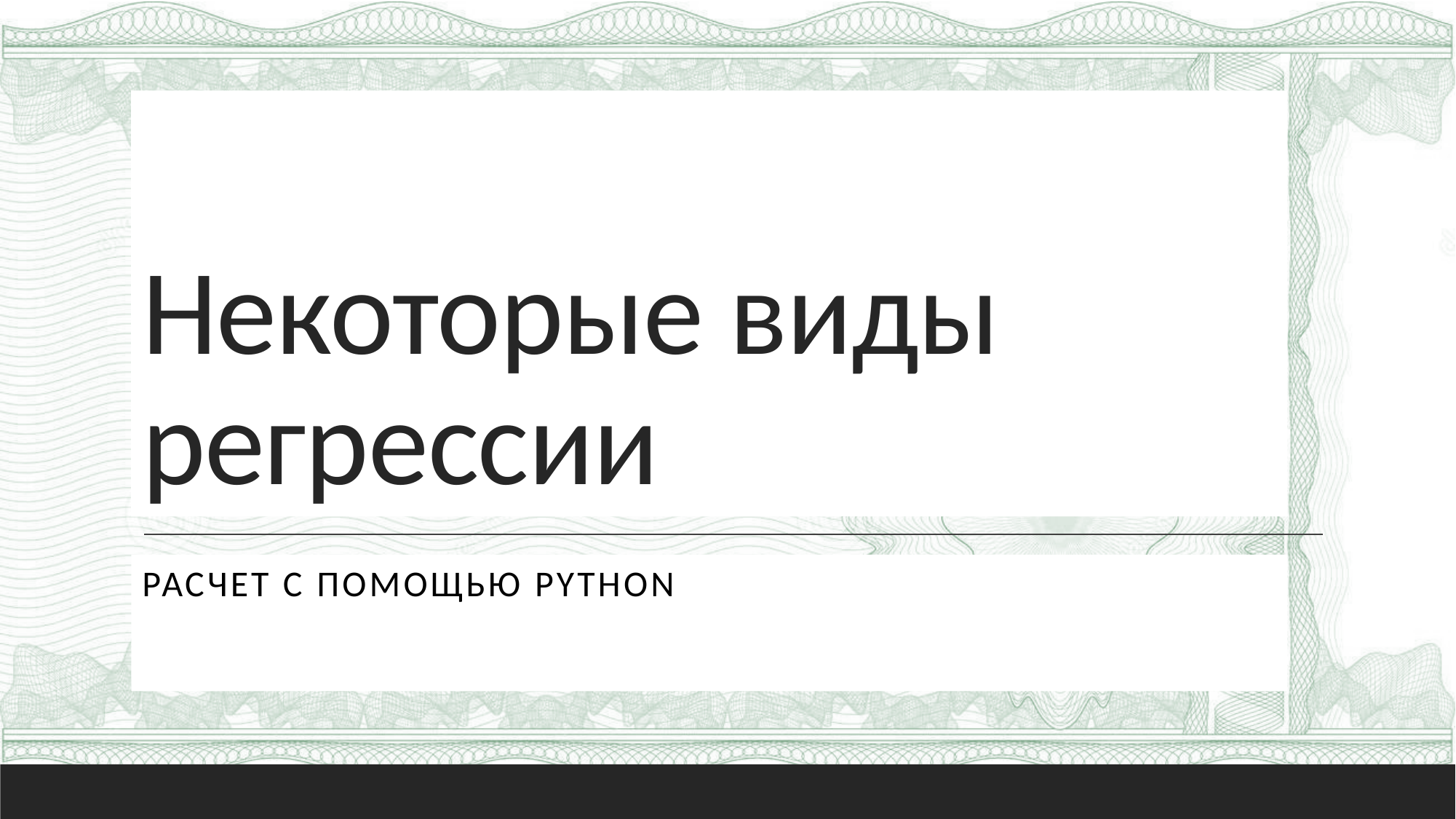

# Некоторые виды регрессии
Расчет с помощью Python